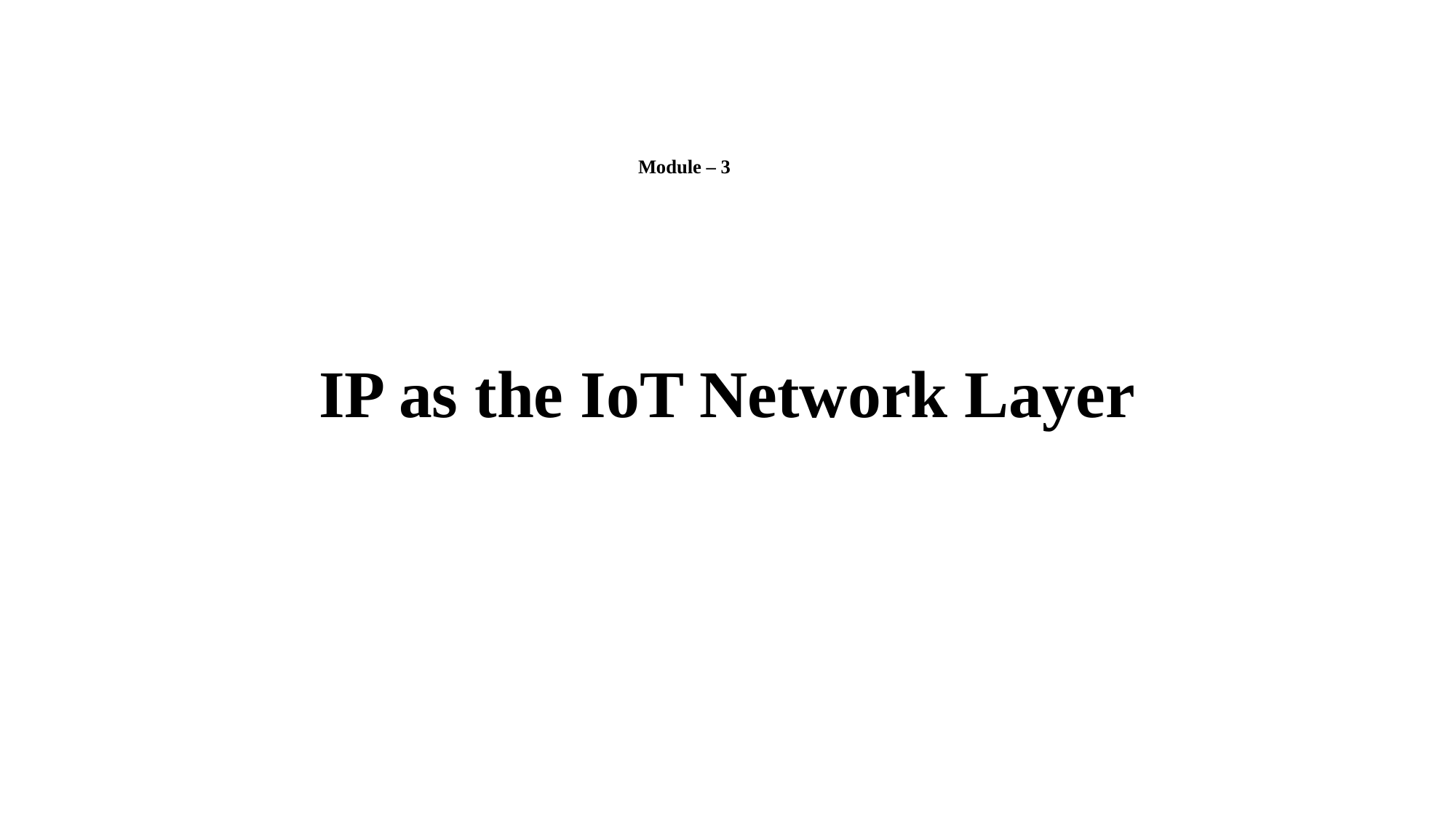

# Module – 3

IP as the IoT Network Layer